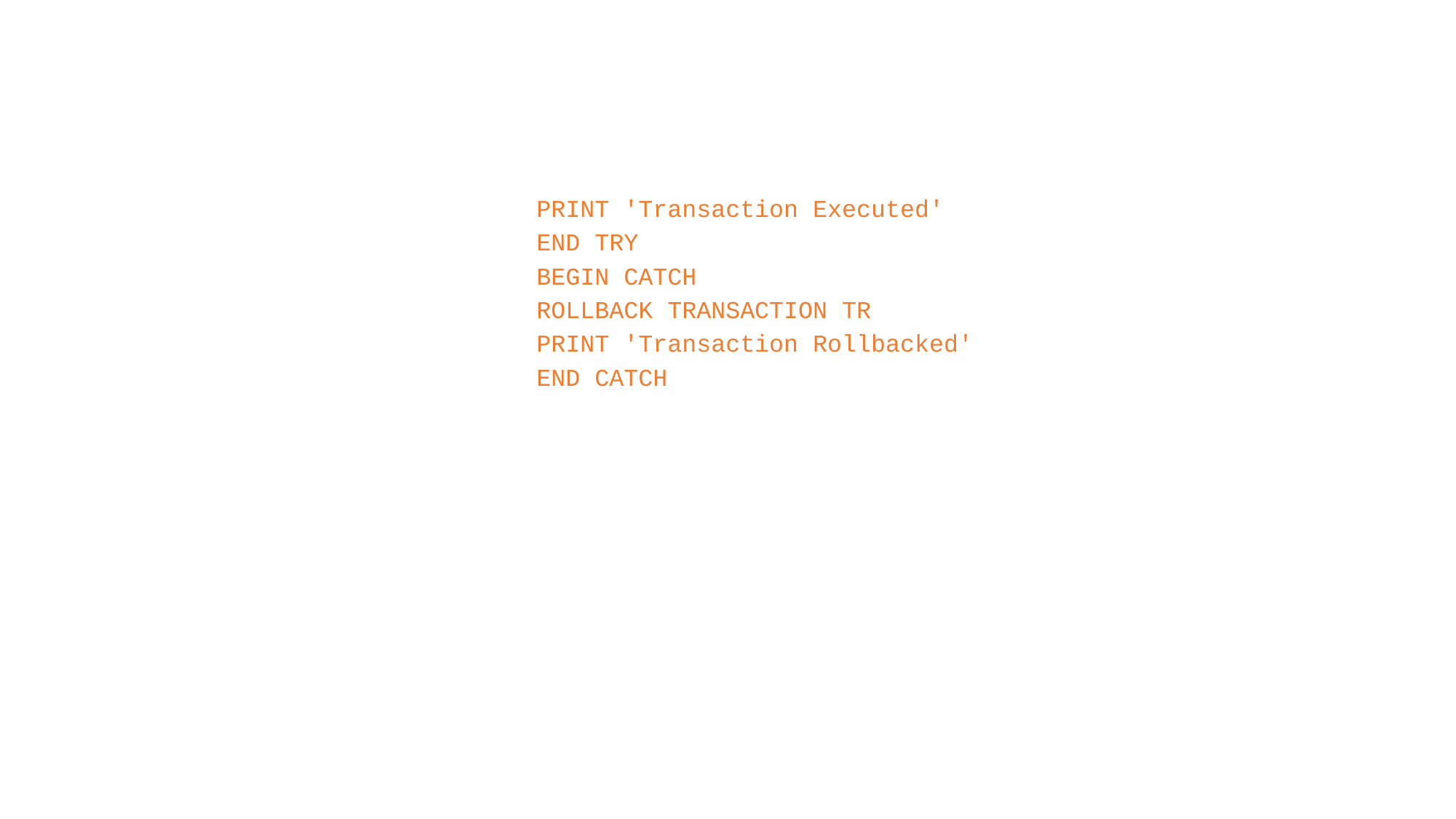

Implementing Transactional Integrity (Contd.)
PRINT 'Transaction Executed'
END TRY
BEGIN CATCH
ROLLBACK TRANSACTION TR
PRINT 'Transaction Rollbacked'
END CATCH